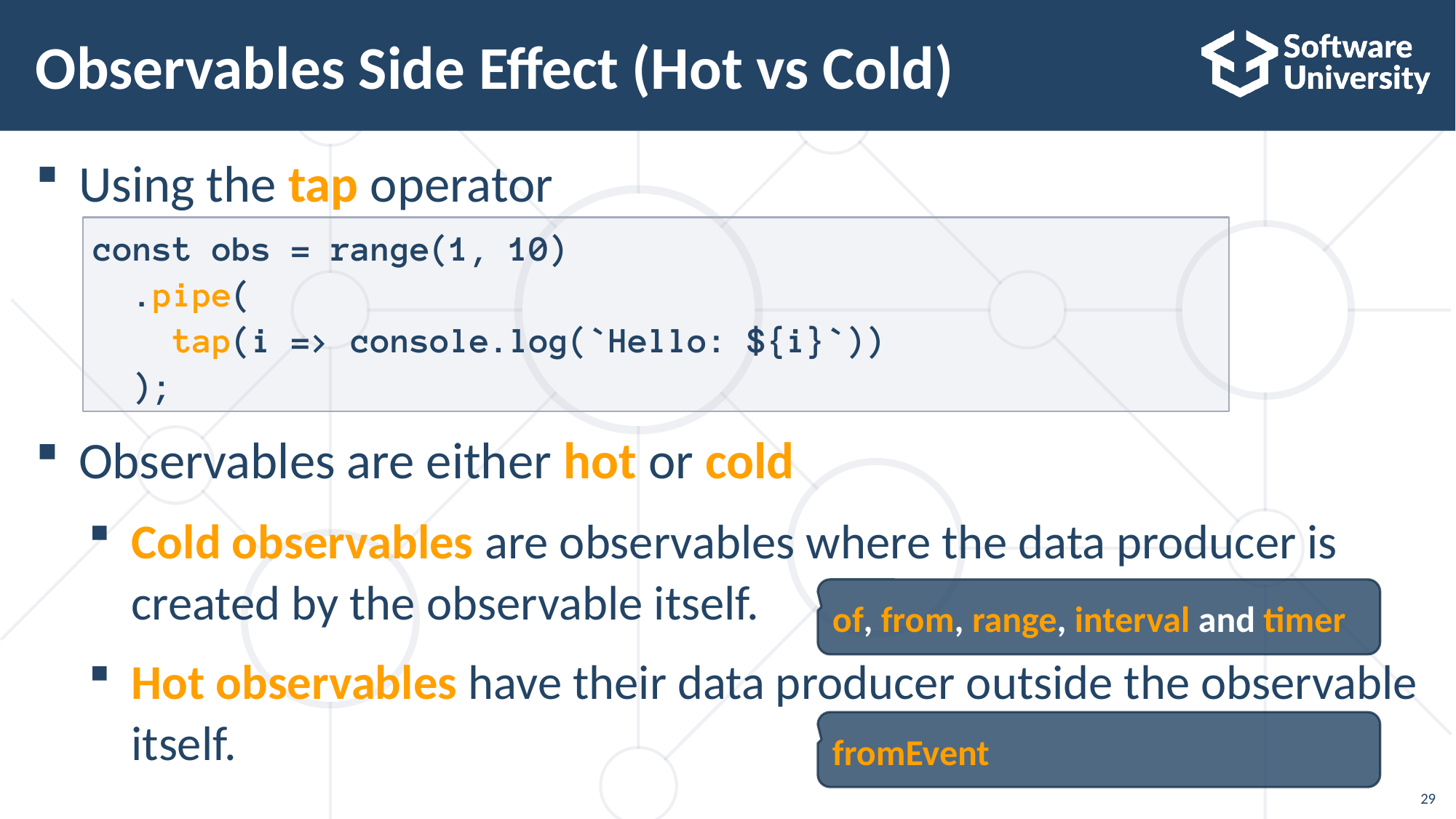

# Observables Side Effect (Hot vs Cold)
Using the tap operator
Observables are either hot or cold
Cold observables are observables where the data producer is created by the observable itself.
Hot observables have their data producer outside the observable itself.
const obs = range(1, 10)
  .pipe(
    tap(i => console.log(`Hello: ${i}`))
  );
of, from, range, interval and timer
fromEvent
29